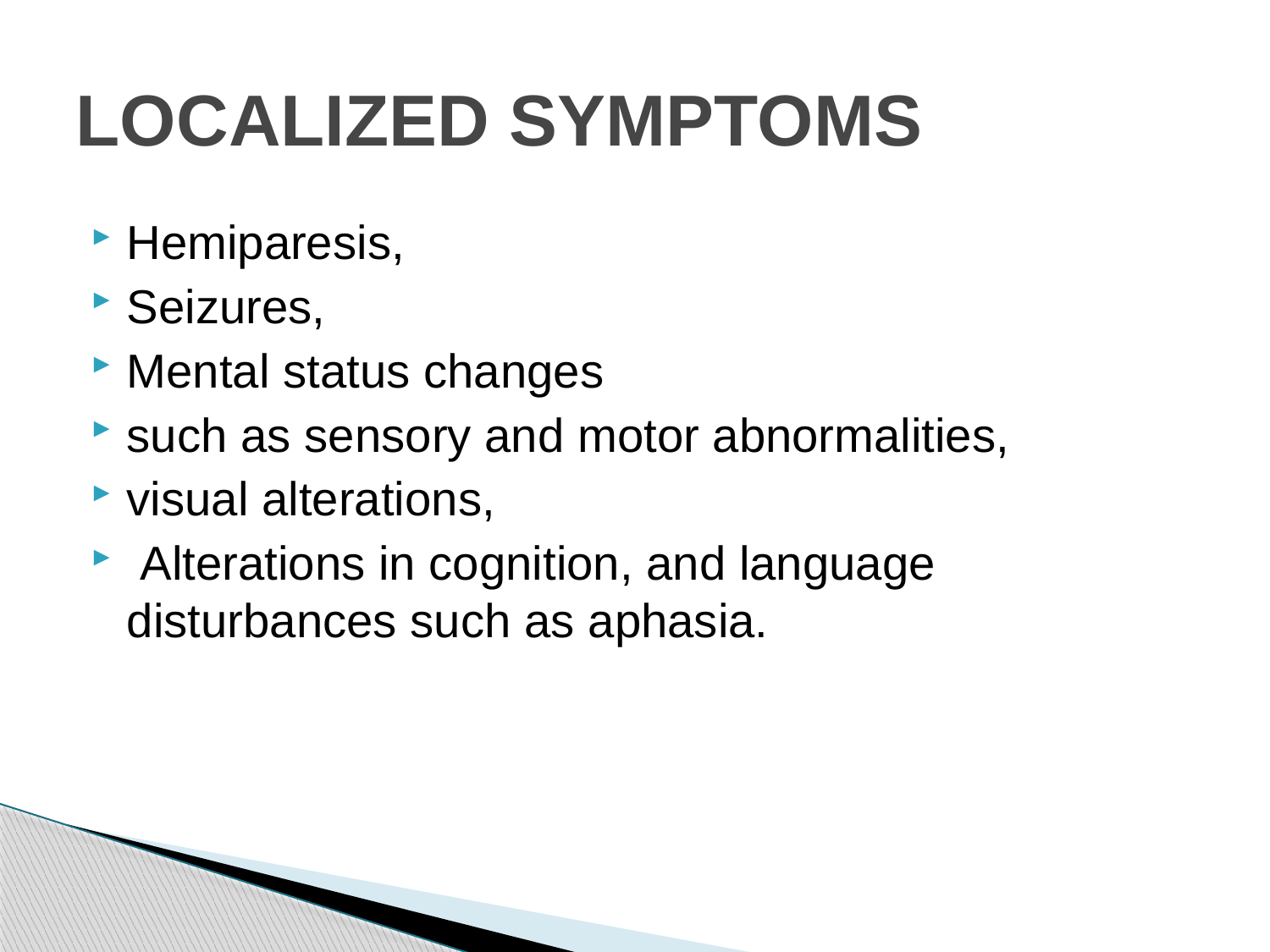

# LOCALIZED SYMPTOMS
Hemiparesis,
Seizures,
Mental status changes
such as sensory and motor abnormalities,
visual alterations,
 Alterations in cognition, and language disturbances such as aphasia.